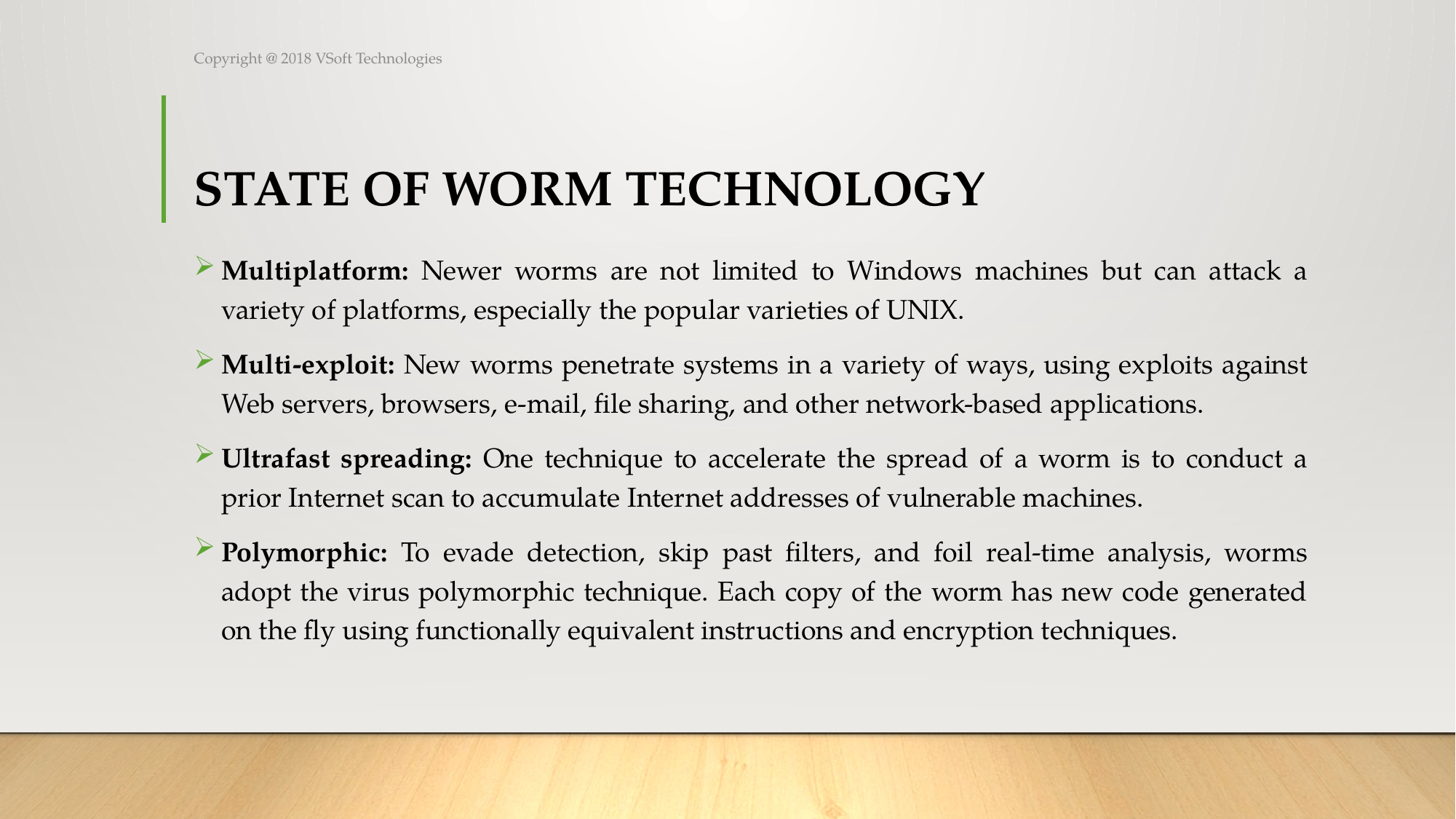

Copyright @ 2018 VSoft Technologies
# STATE OF WORM TECHNOLOGY
Multiplatform: Newer worms are not limited to Windows machines but can attack a variety of platforms, especially the popular varieties of UNIX.
Multi-exploit: New worms penetrate systems in a variety of ways, using exploits against Web servers, browsers, e-mail, file sharing, and other network-based applications.
Ultrafast spreading: One technique to accelerate the spread of a worm is to conduct a prior Internet scan to accumulate Internet addresses of vulnerable machines.
Polymorphic: To evade detection, skip past filters, and foil real-time analysis, worms adopt the virus polymorphic technique. Each copy of the worm has new code generated on the fly using functionally equivalent instructions and encryption techniques.